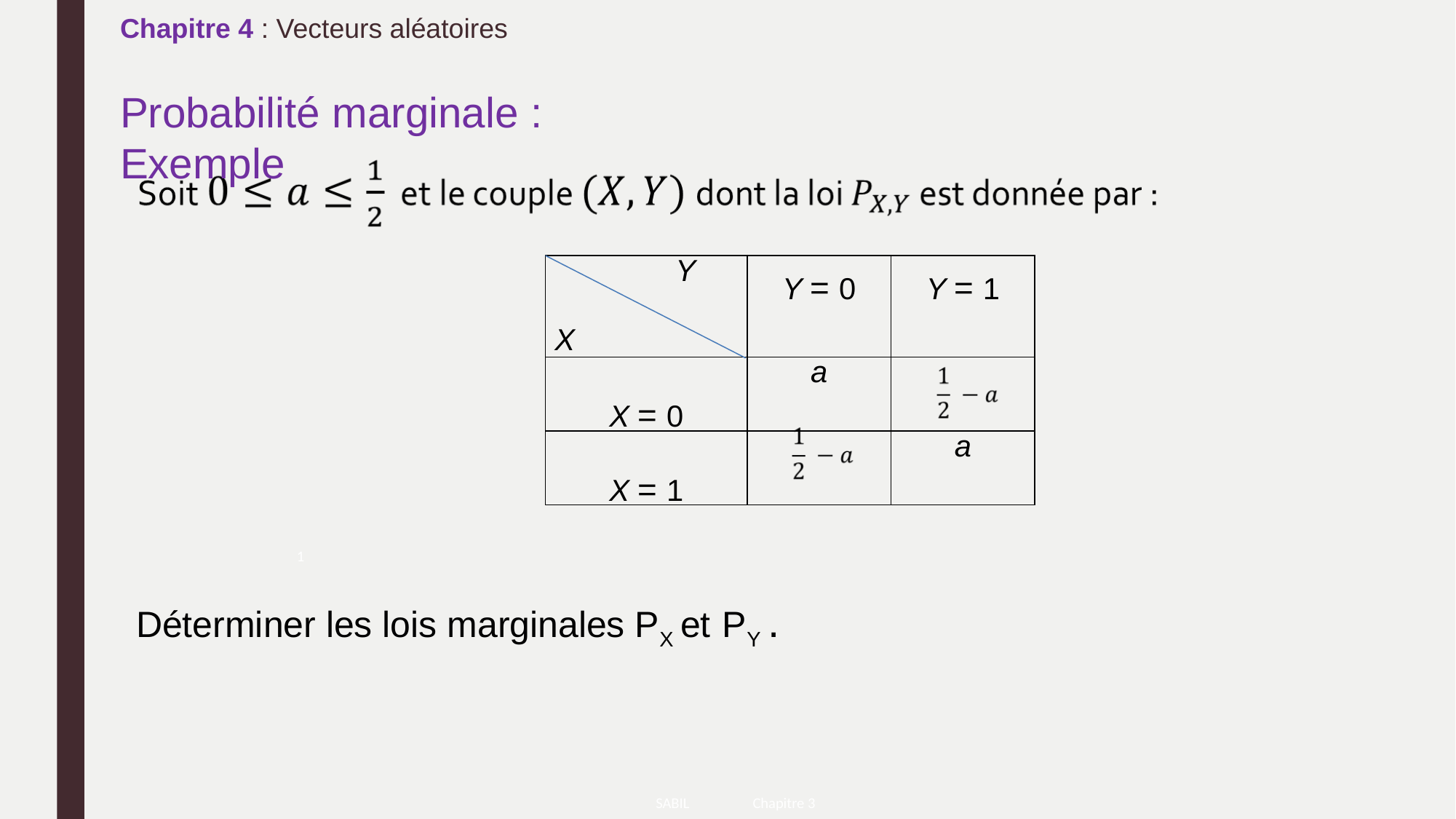

Chapitre 4 : Vecteurs aléatoires
Probabilité marginale : Exemple

| Y X | Y = 0 | Y = 1 |
| --- | --- | --- |
| X = 0 | a |  |
| X = 1 |  | a |

1
Déterminer les lois marginales PX et PY .
Chapitre 3
SABIL